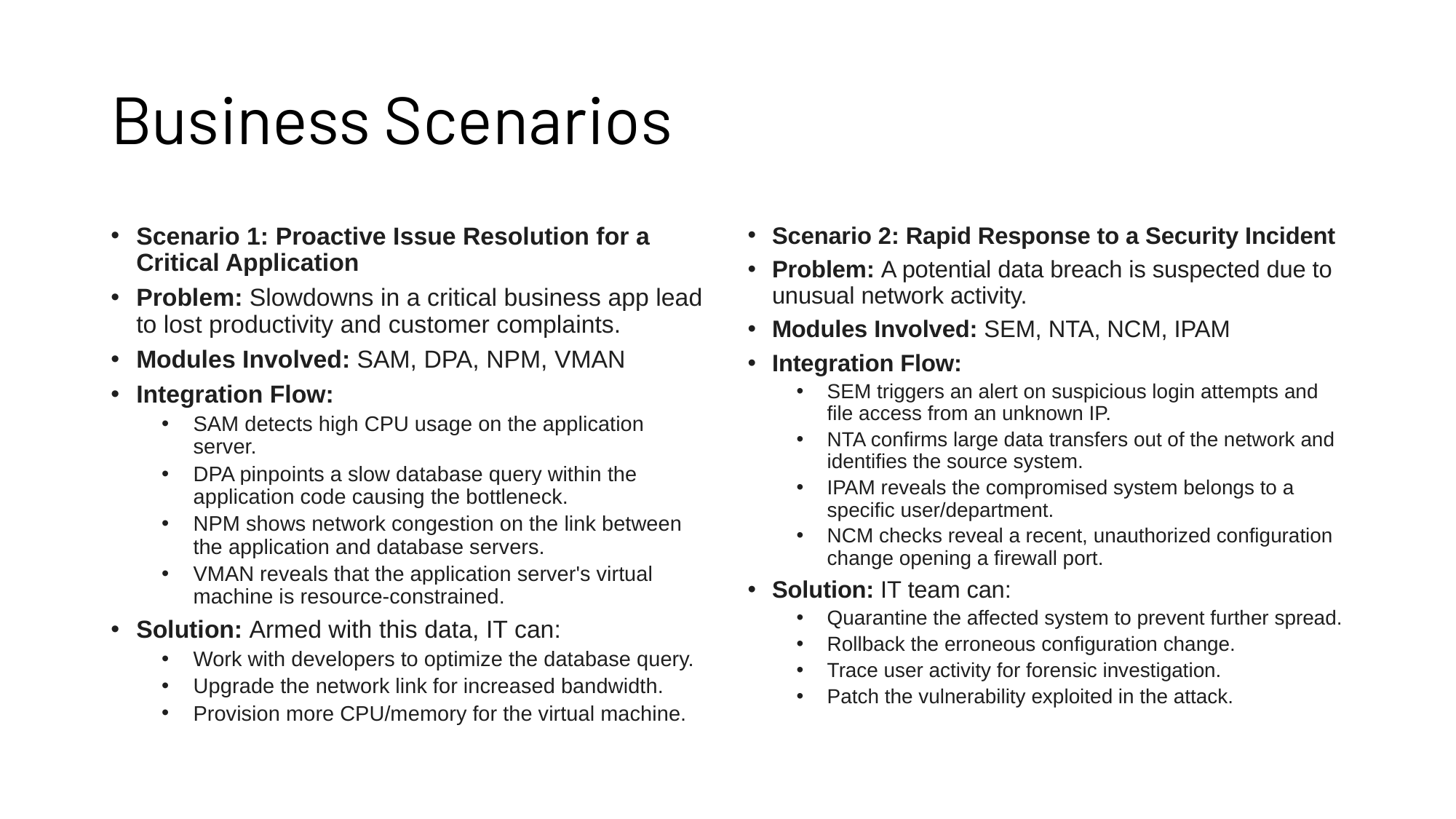

# Business Scenarios
Scenario 1: Proactive Issue Resolution for a Critical Application
Problem: Slowdowns in a critical business app lead to lost productivity and customer complaints.
Modules Involved: SAM, DPA, NPM, VMAN
Integration Flow:
SAM detects high CPU usage on the application server.
DPA pinpoints a slow database query within the application code causing the bottleneck.
NPM shows network congestion on the link between the application and database servers.
VMAN reveals that the application server's virtual machine is resource-constrained.
Solution: Armed with this data, IT can:
Work with developers to optimize the database query.
Upgrade the network link for increased bandwidth.
Provision more CPU/memory for the virtual machine.

Scenario 2: Rapid Response to a Security Incident
Problem: A potential data breach is suspected due to unusual network activity.
Modules Involved: SEM, NTA, NCM, IPAM
Integration Flow:
SEM triggers an alert on suspicious login attempts and file access from an unknown IP.
NTA confirms large data transfers out of the network and identifies the source system.
IPAM reveals the compromised system belongs to a specific user/department.
NCM checks reveal a recent, unauthorized configuration change opening a firewall port.
Solution: IT team can:
Quarantine the affected system to prevent further spread.
Rollback the erroneous configuration change.
Trace user activity for forensic investigation.
Patch the vulnerability exploited in the attack.